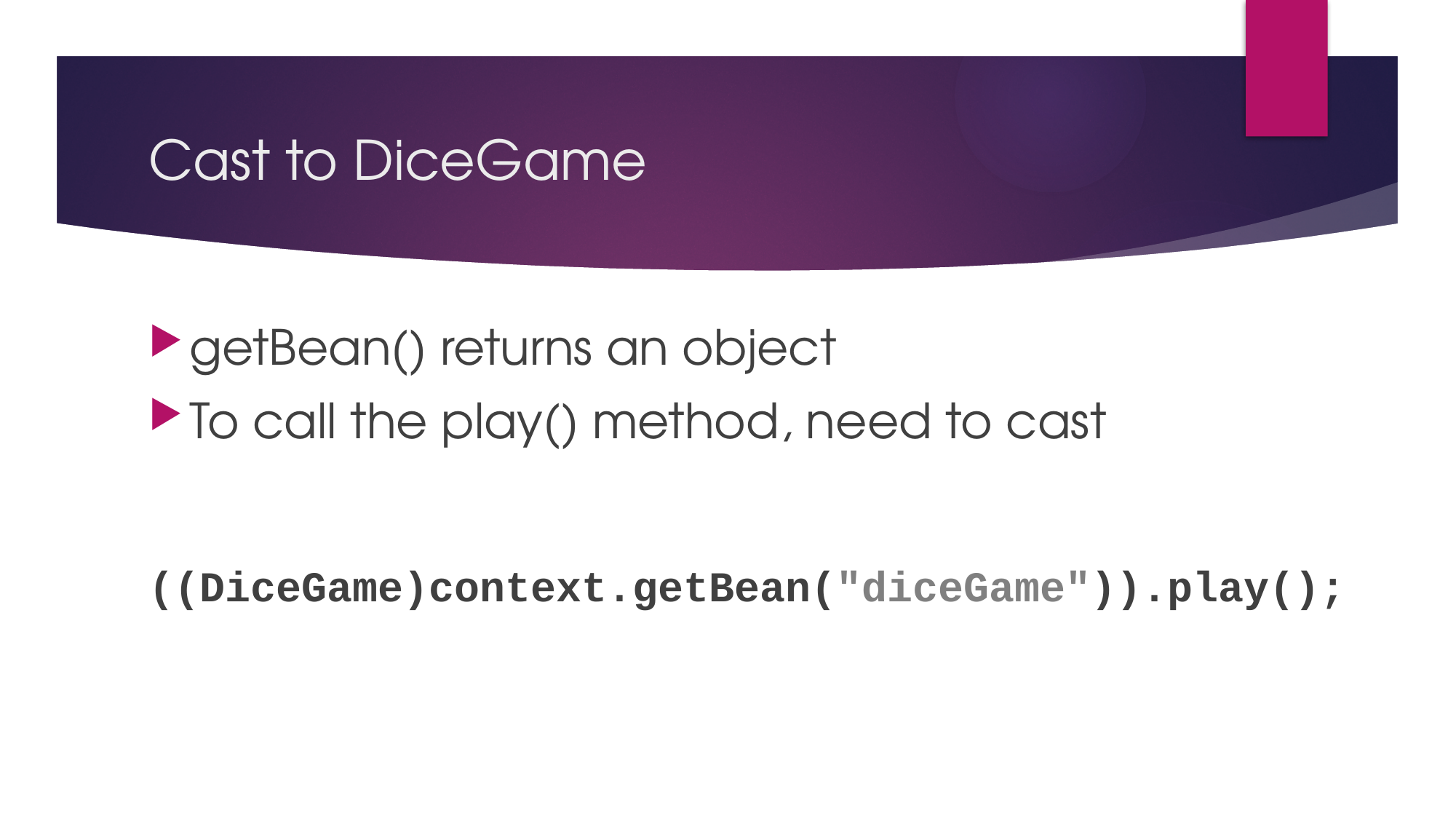

# Cast to DiceGame
getBean() returns an object
To call the play() method, need to cast

((DiceGame)context.getBean("diceGame")).play();